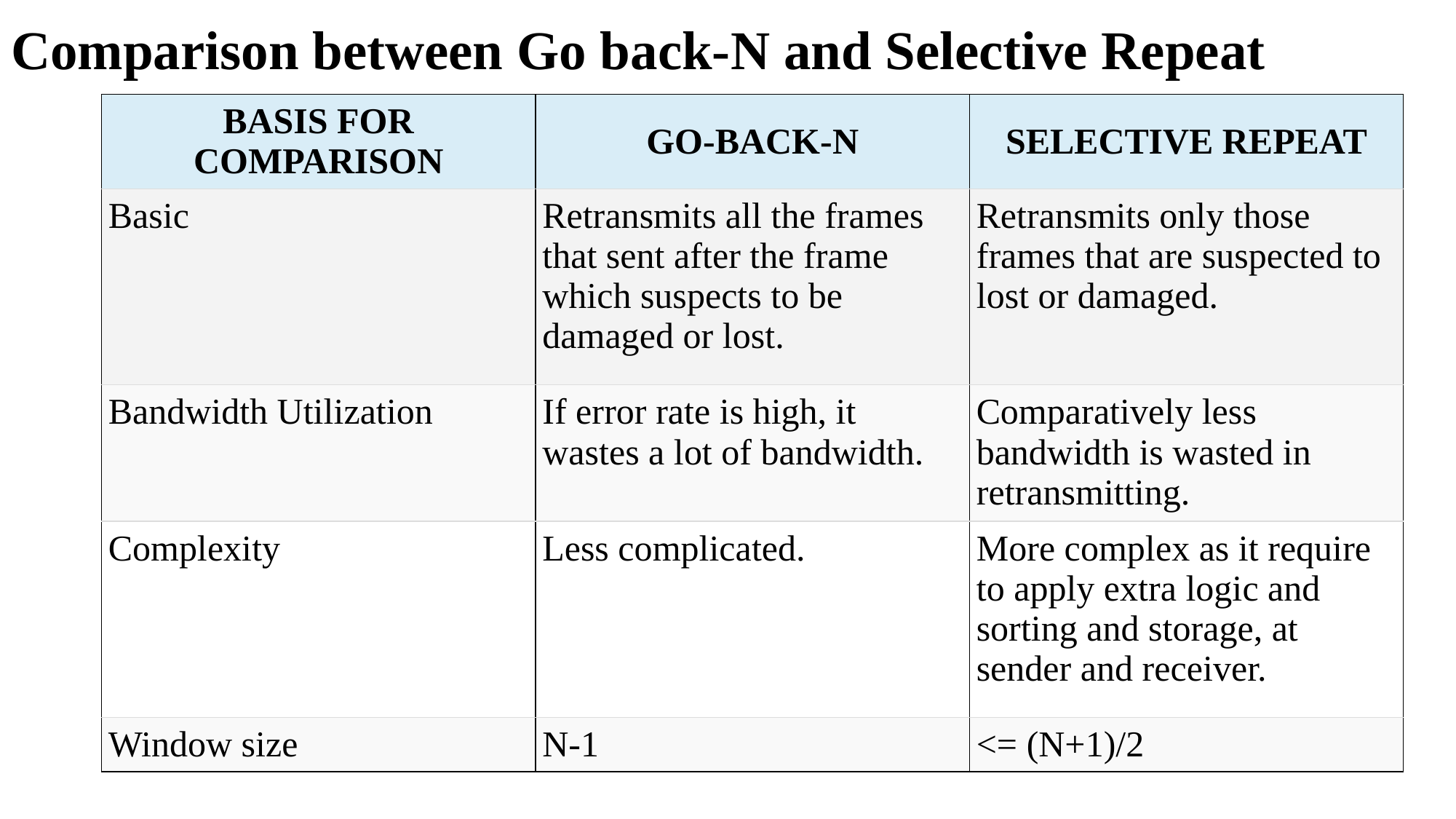

# Comparison between Go back-N and Selective Repeat
| BASIS FOR COMPARISON | GO-BACK-N | SELECTIVE REPEAT |
| --- | --- | --- |
| Basic | Retransmits all the frames that sent after the frame which suspects to be damaged or lost. | Retransmits only those frames that are suspected to lost or damaged. |
| Bandwidth Utilization | If error rate is high, it wastes a lot of bandwidth. | Comparatively less bandwidth is wasted in retransmitting. |
| Complexity | Less complicated. | More complex as it require to apply extra logic and sorting and storage, at sender and receiver. |
| Window size | N-1 | <= (N+1)/2 |